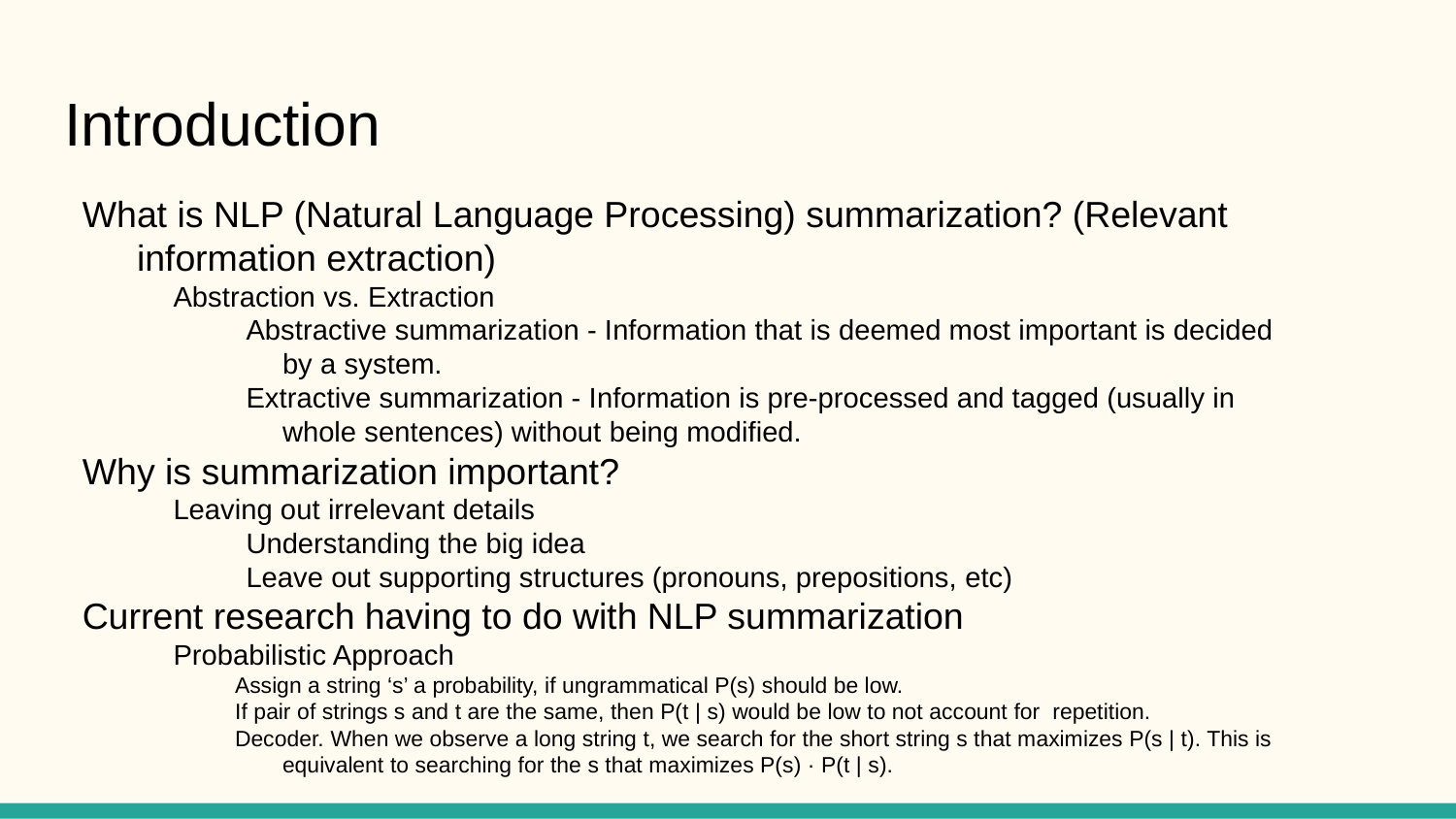

# Introduction
What is NLP (Natural Language Processing) summarization? (Relevant information extraction)
Abstraction vs. Extraction
Abstractive summarization - Information that is deemed most important is decided by a system.
Extractive summarization - Information is pre-processed and tagged (usually in whole sentences) without being modified.
Why is summarization important?
Leaving out irrelevant details
Understanding the big idea
Leave out supporting structures (pronouns, prepositions, etc)
Current research having to do with NLP summarization
Probabilistic Approach
Assign a string ‘s’ a probability, if ungrammatical P(s) should be low.
If pair of strings s and t are the same, then P(t | s) would be low to not account for  repetition.
Decoder. When we observe a long string t, we search for the short string s that maximizes P(s | t). This is equivalent to searching for the s that maximizes P(s) · P(t | s).